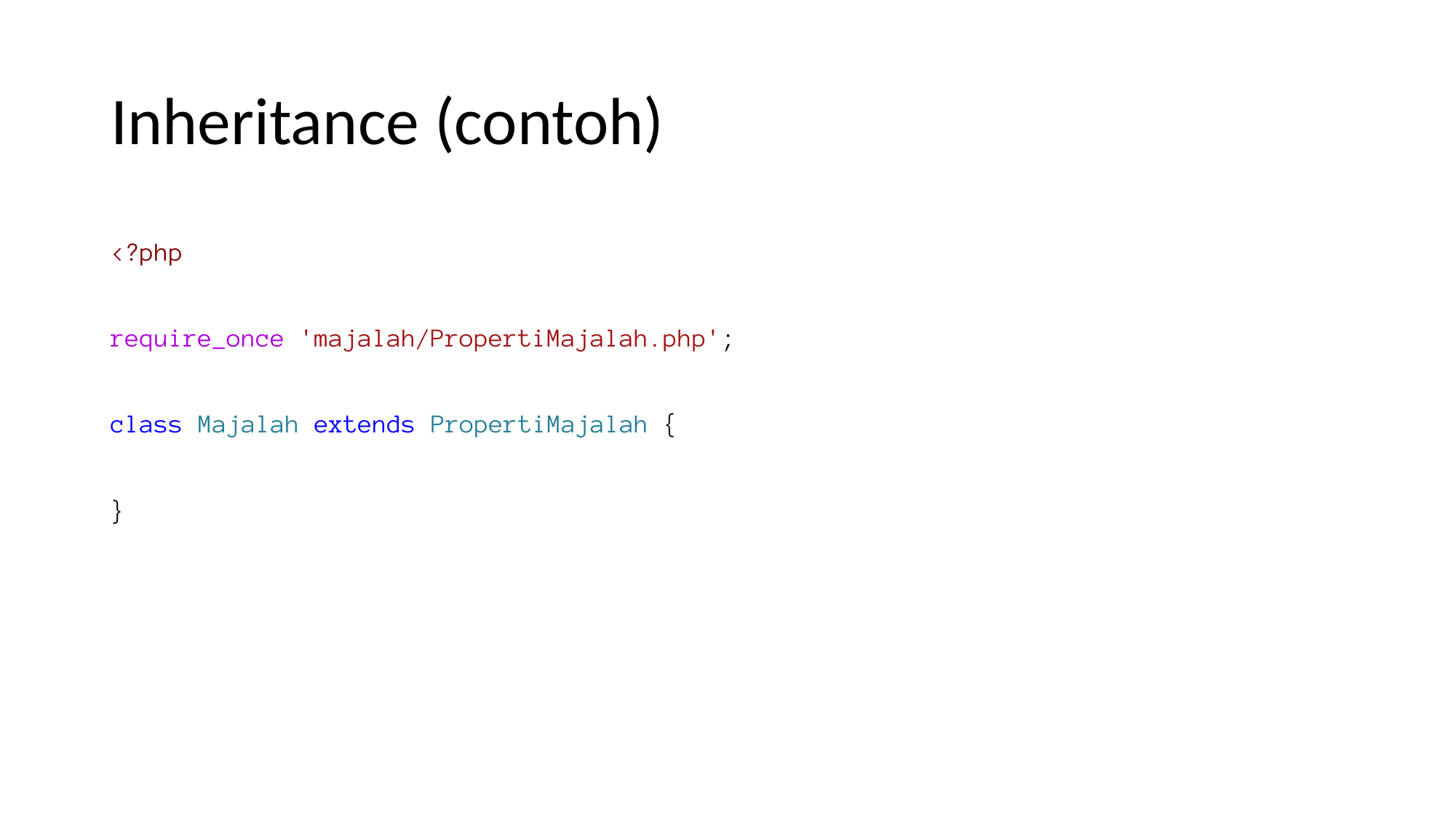

# Inheritance (contoh)
<?php

require_once 'majalah/PropertiMajalah.php';

class Majalah extends PropertiMajalah {

}